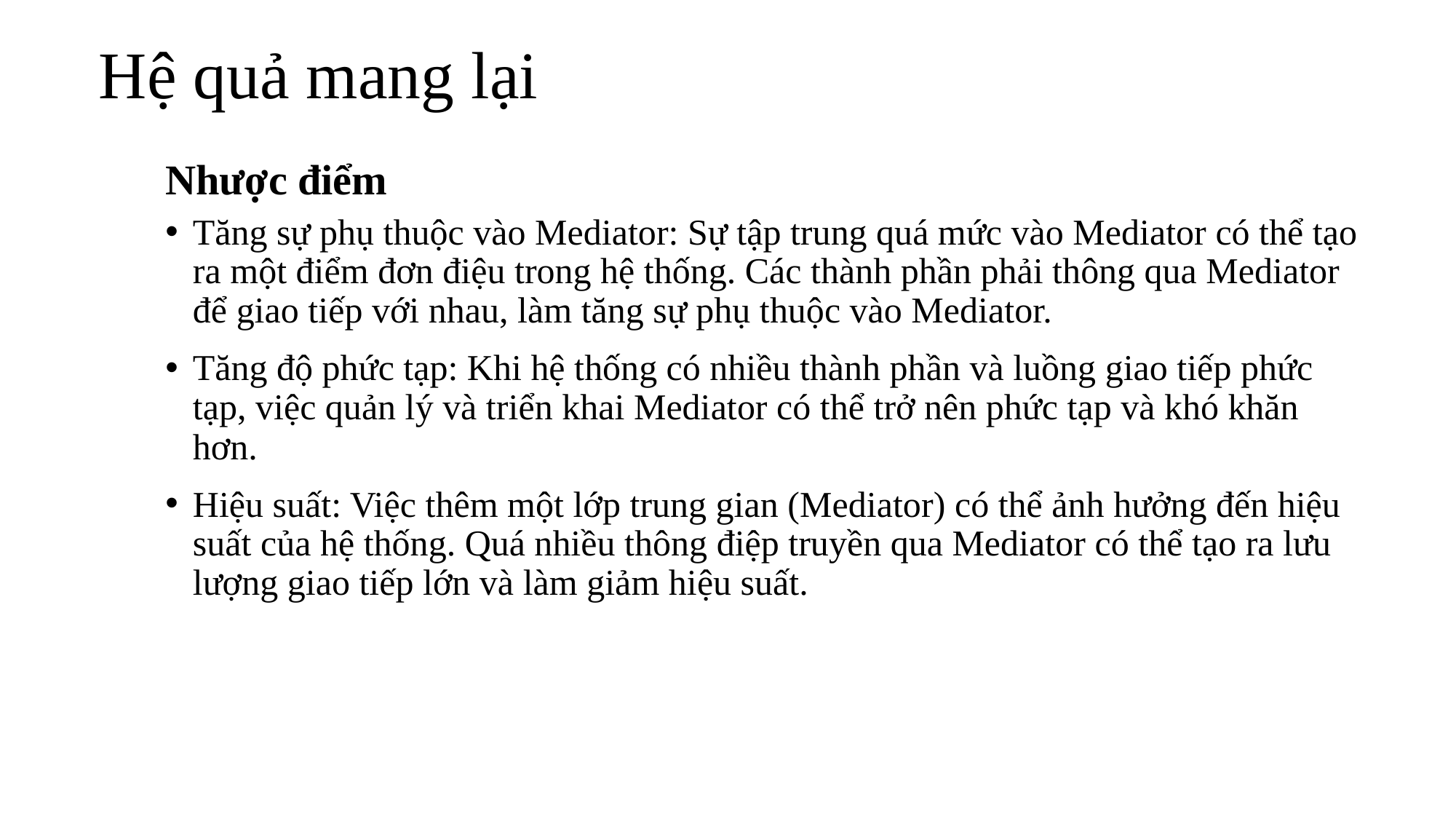

# Hệ quả mang lại
Nhược điểm
Tăng sự phụ thuộc vào Mediator: Sự tập trung quá mức vào Mediator có thể tạo ra một điểm đơn điệu trong hệ thống. Các thành phần phải thông qua Mediator để giao tiếp với nhau, làm tăng sự phụ thuộc vào Mediator.
Tăng độ phức tạp: Khi hệ thống có nhiều thành phần và luồng giao tiếp phức tạp, việc quản lý và triển khai Mediator có thể trở nên phức tạp và khó khăn hơn.
Hiệu suất: Việc thêm một lớp trung gian (Mediator) có thể ảnh hưởng đến hiệu suất của hệ thống. Quá nhiều thông điệp truyền qua Mediator có thể tạo ra lưu lượng giao tiếp lớn và làm giảm hiệu suất.